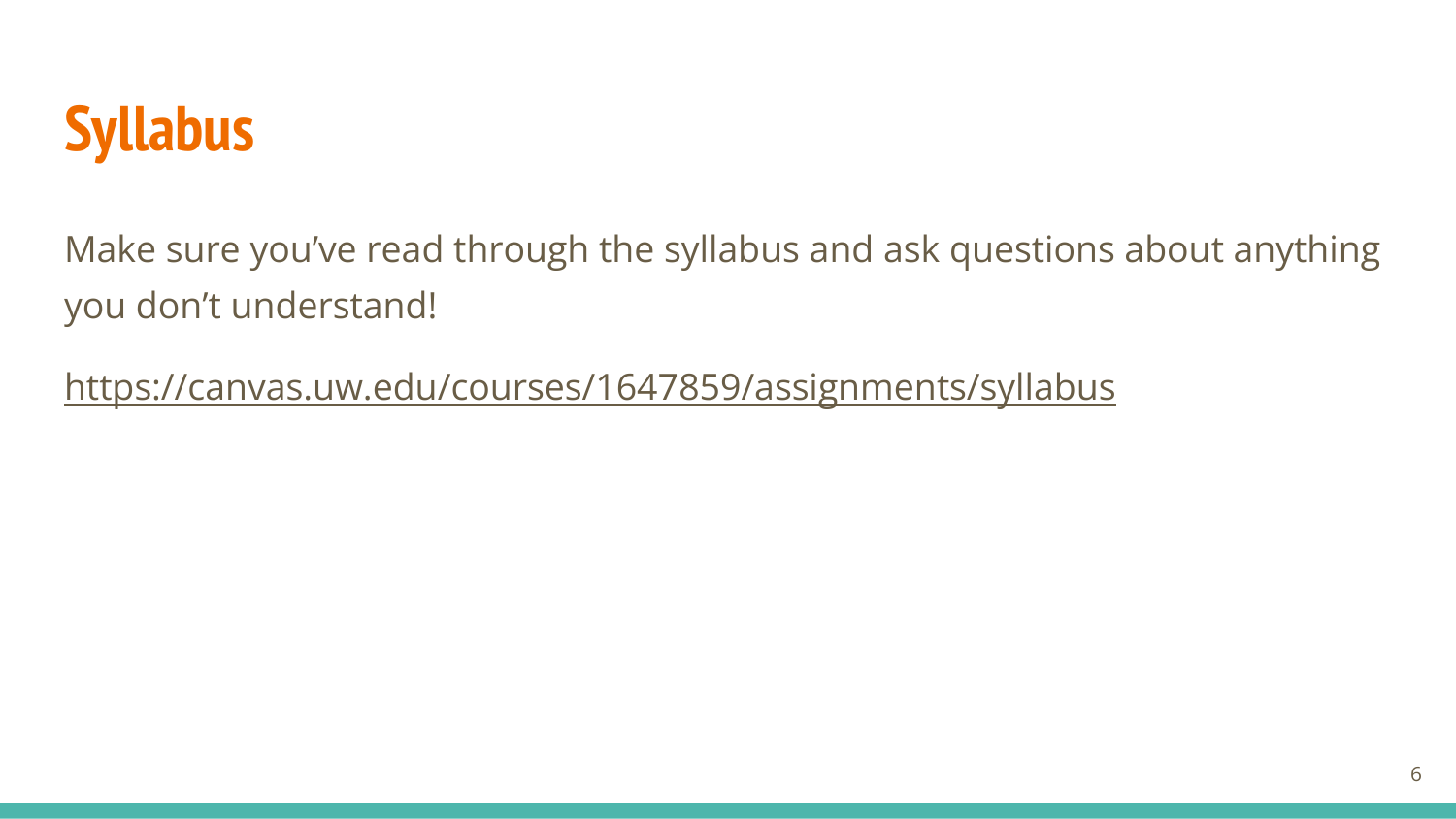

# Syllabus
Make sure you’ve read through the syllabus and ask questions about anything you don’t understand!
https://canvas.uw.edu/courses/1647859/assignments/syllabus
6